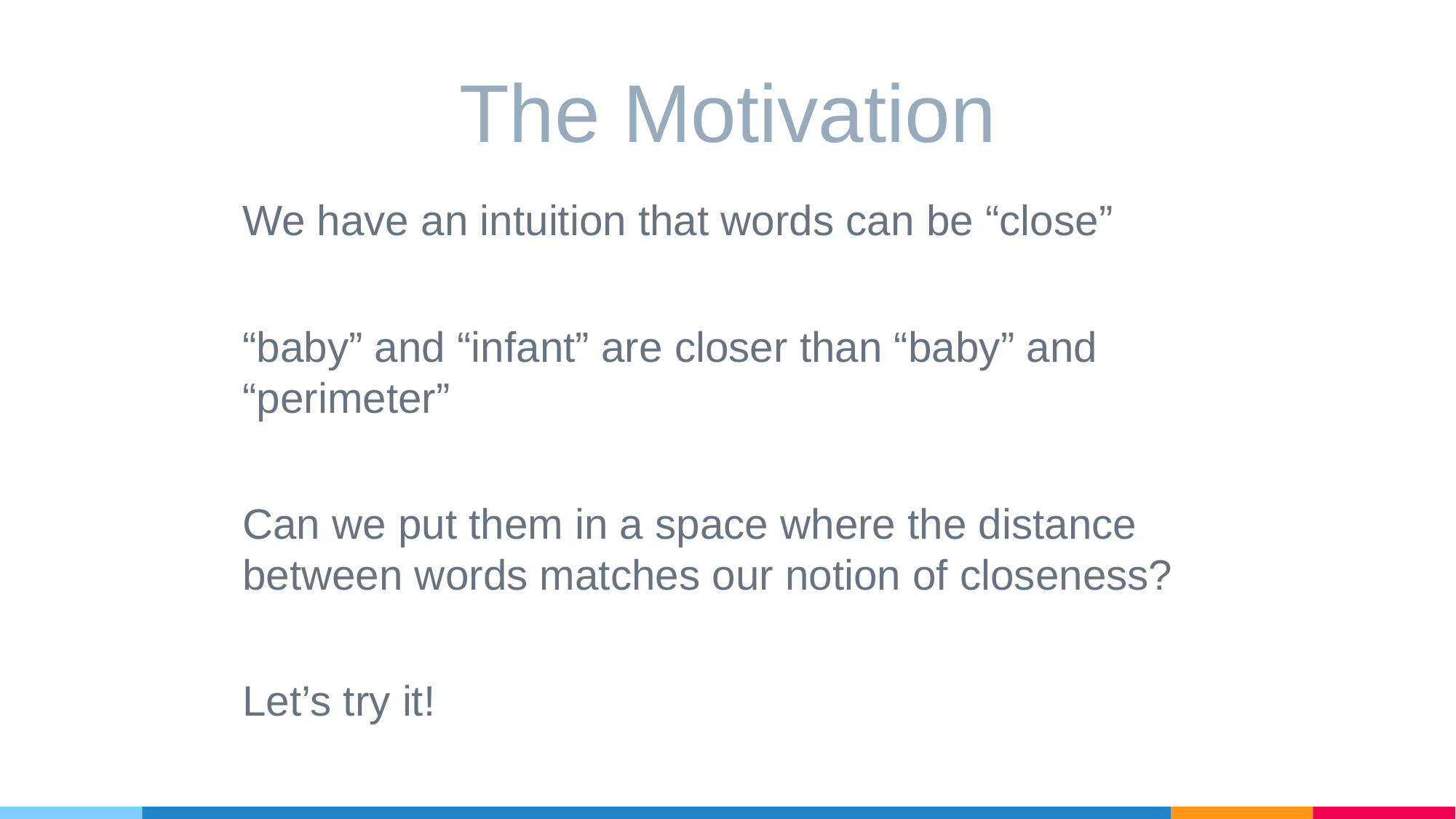

# The Motivation
We have an intuition that words can be “close”

“baby” and “infant” are closer than “baby” and “perimeter”

Can we put them in a space where the distance between words matches our notion of closeness?

Let’s try it!